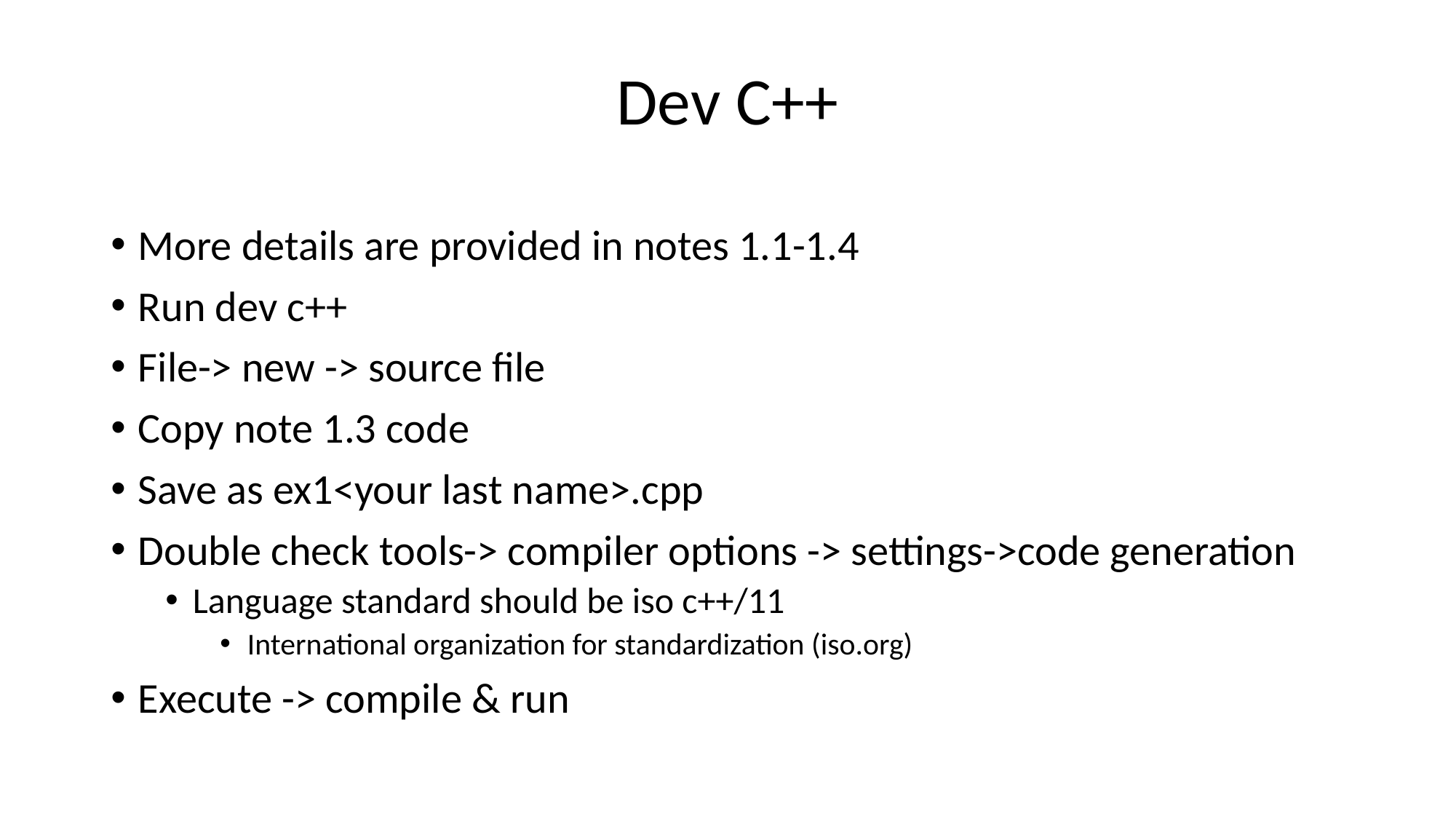

# Dev C++
More details are provided in notes 1.1-1.4
Run dev c++
File-> new -> source file
Copy note 1.3 code
Save as ex1<your last name>.cpp
Double check tools-> compiler options -> settings->code generation
Language standard should be iso c++/11
International organization for standardization (iso.org)
Execute -> compile & run